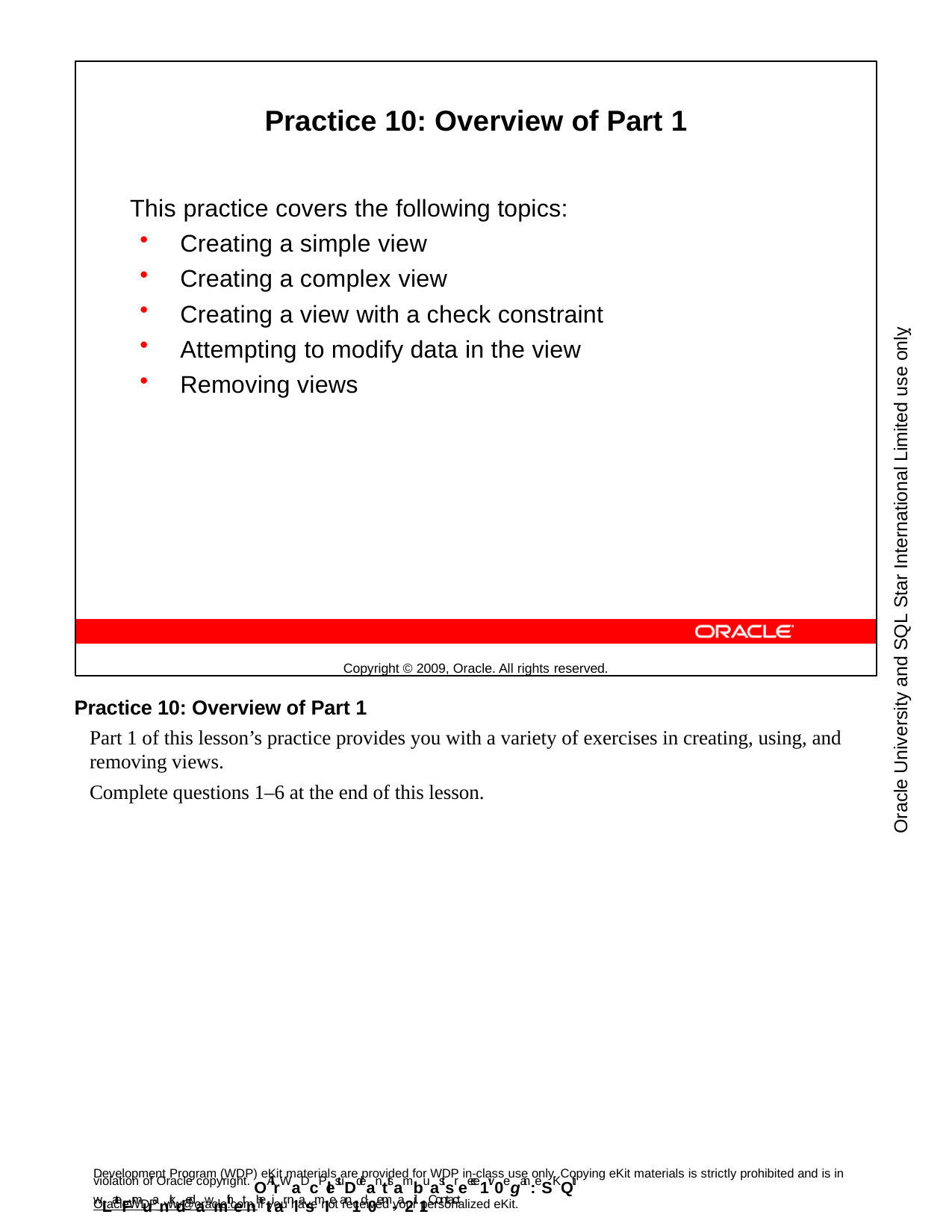

Practice 10: Overview of Part 1

This practice covers the following topics:
Creating a simple view
Creating a complex view
Creating a view with a check constraint
Attempting to modify data in the view
Removing views

Copyright © 2009, Oracle. All rights reserved.
Oracle University and SQL Star International Limited use onlyฺ

Practice 10: Overview of Part 1
Part 1 of this lesson’s practice provides you with a variety of exercises in creating, using, and  removing views.
Complete questions 1–6 at the end of this lesson.
Development Program (WDP) eKit materials are provided for WDP in-class use only. Copying eKit materials is strictly prohibited and is in
violation of Oracle copyright. OAllrWaDcPlestuDdeanttsambuastsreece1iv0egan: eSKQit wLateFrmuanrkdedawmithetnhetiar nlasmIe an1d0em-a2il.1Contact
OracleWDP_ww@oracle.com if you have not received your personalized eKit.